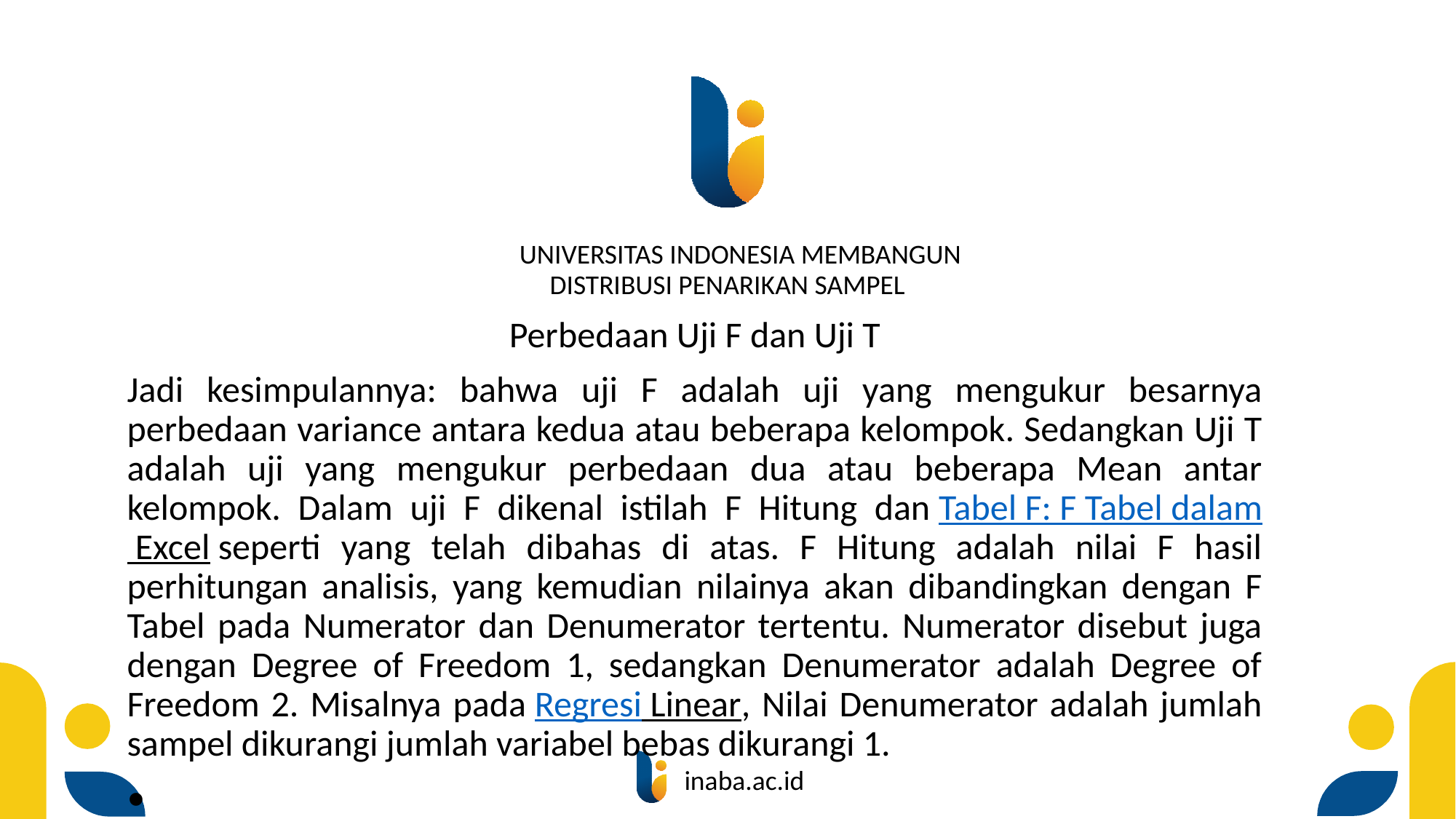

# DISTRIBUSI PENARIKAN SAMPEL
Perbedaan Uji F dan Uji T
Jadi kesimpulannya: bahwa uji F adalah uji yang mengukur besarnya perbedaan variance antara kedua atau beberapa kelompok. Sedangkan Uji T adalah uji yang mengukur perbedaan dua atau beberapa Mean antar kelompok. Dalam uji F dikenal istilah F Hitung dan Tabel F: F Tabel dalam Excel seperti yang telah dibahas di atas. F Hitung adalah nilai F hasil perhitungan analisis, yang kemudian nilainya akan dibandingkan dengan F Tabel pada Numerator dan Denumerator tertentu. Numerator disebut juga dengan Degree of Freedom 1, sedangkan Denumerator adalah Degree of Freedom 2. Misalnya pada Regresi Linear, Nilai Denumerator adalah jumlah sampel dikurangi jumlah variabel bebas dikurangi 1.
•